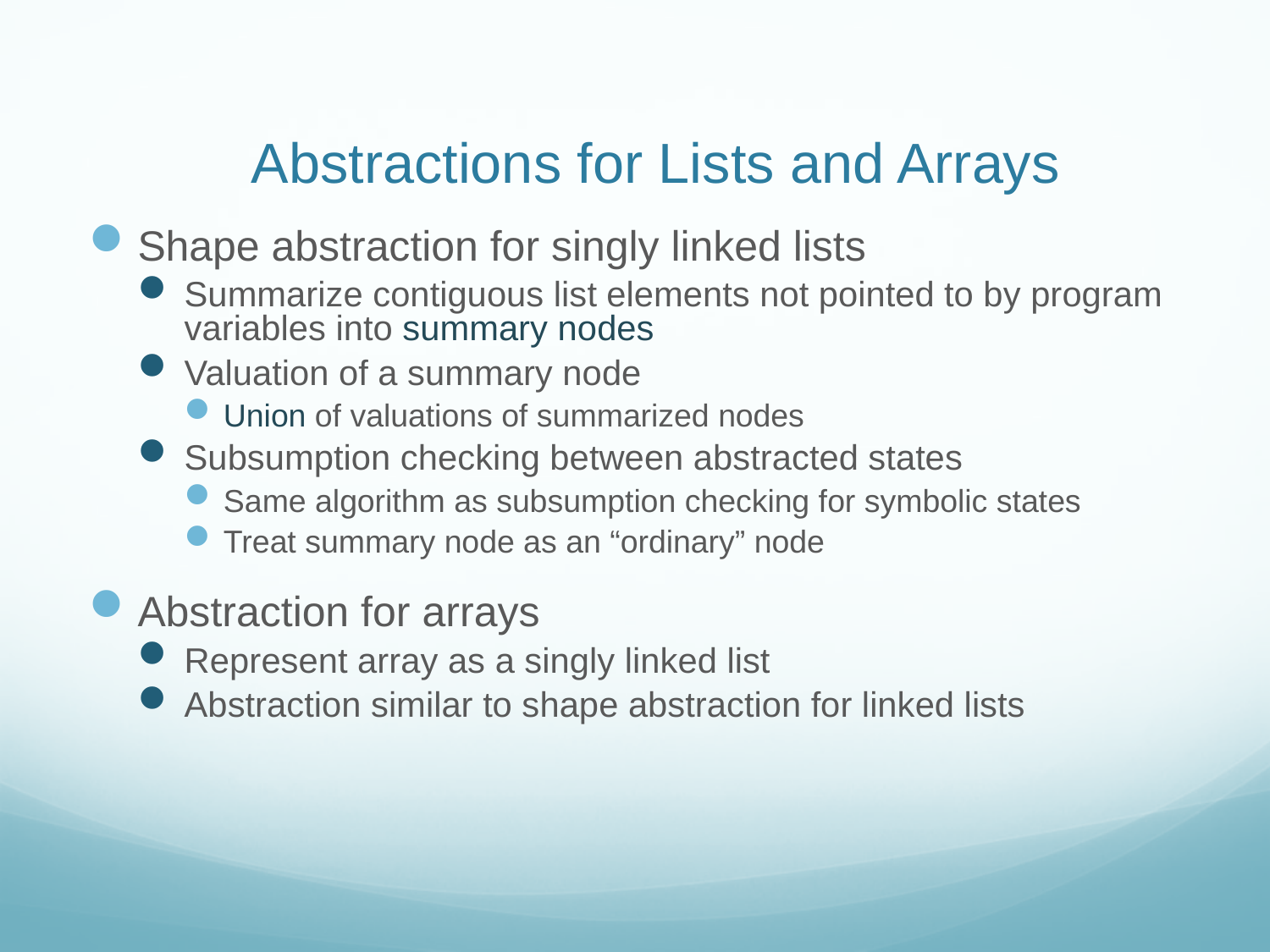

# Abstractions for Lists and Arrays
Shape abstraction for singly linked lists
Summarize contiguous list elements not pointed to by program variables into summary nodes
Valuation of a summary node
Union of valuations of summarized nodes
Subsumption checking between abstracted states
Same algorithm as subsumption checking for symbolic states
Treat summary node as an “ordinary” node
Abstraction for arrays
Represent array as a singly linked list
Abstraction similar to shape abstraction for linked lists